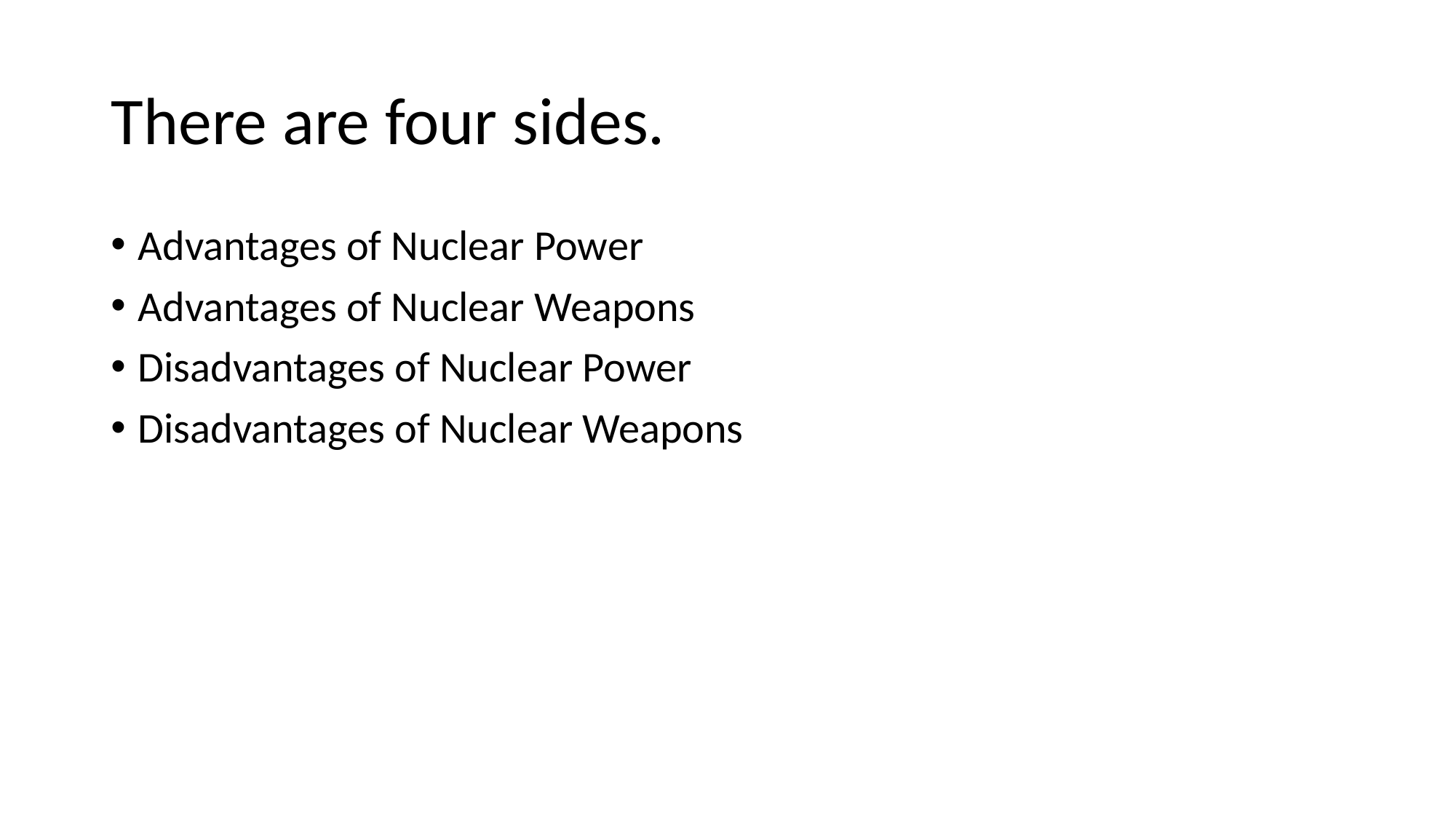

# There are four sides.
Advantages of Nuclear Power
Advantages of Nuclear Weapons
Disadvantages of Nuclear Power
Disadvantages of Nuclear Weapons